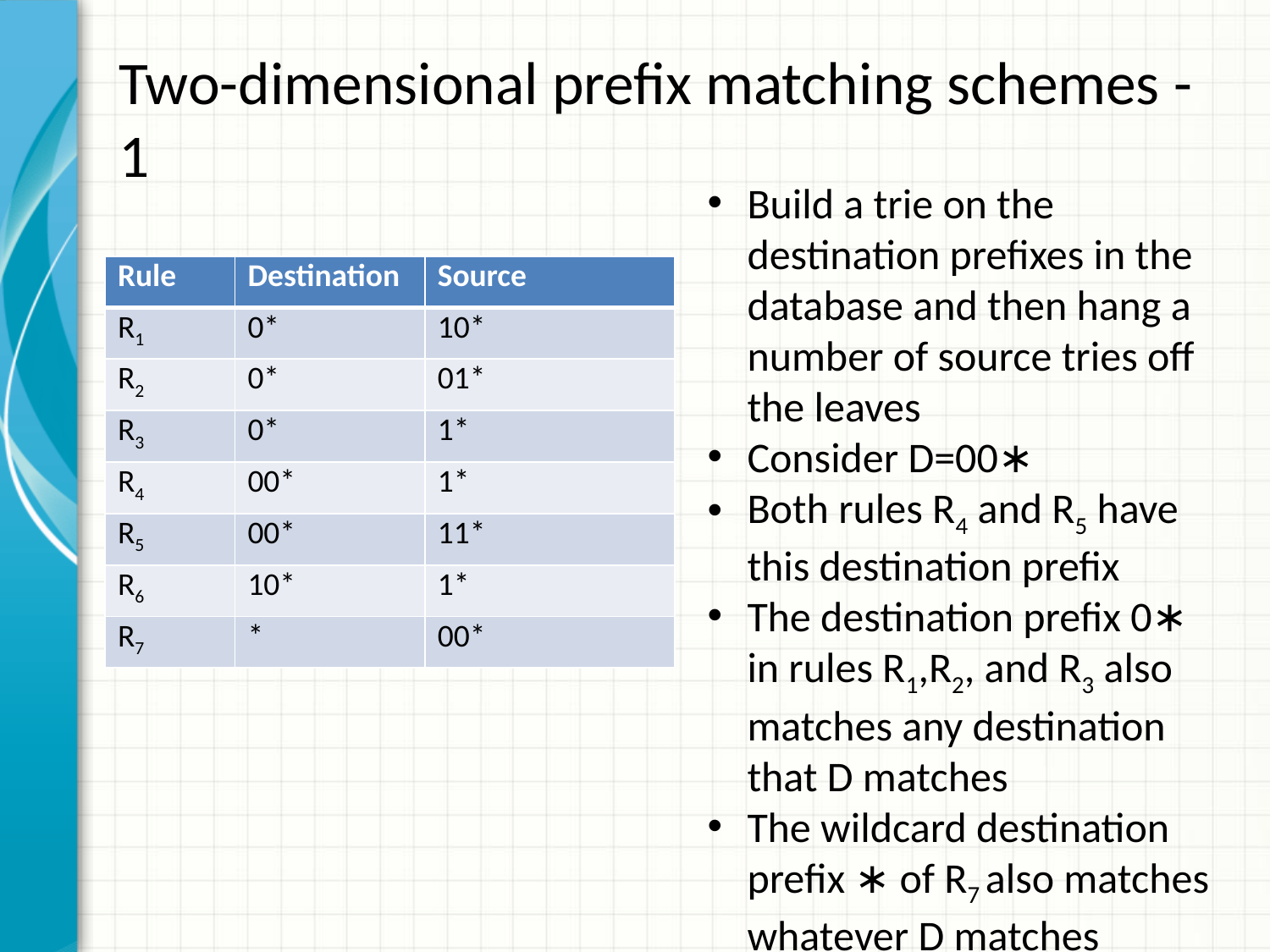

# Two-dimensional prefix matching schemes - 1
Build a trie on the destination prefixes in the database and then hang a number of source tries off the leaves
Consider D=00∗
Both rules R4 and R5 have this destination prefix
The destination prefix 0∗ in rules R1,R2, and R3 also matches any destination that D matches
The wildcard destination prefix ∗ of R7 also matches whatever D matches
| Rule | Destination | Source |
| --- | --- | --- |
| R1 | 0\* | 10\* |
| R2 | 0\* | 01\* |
| R3 | 0\* | 1\* |
| R4 | 00\* | 1\* |
| R5 | 00\* | 11\* |
| R6 | 10\* | 1\* |
| R7 | \* | 00\* |